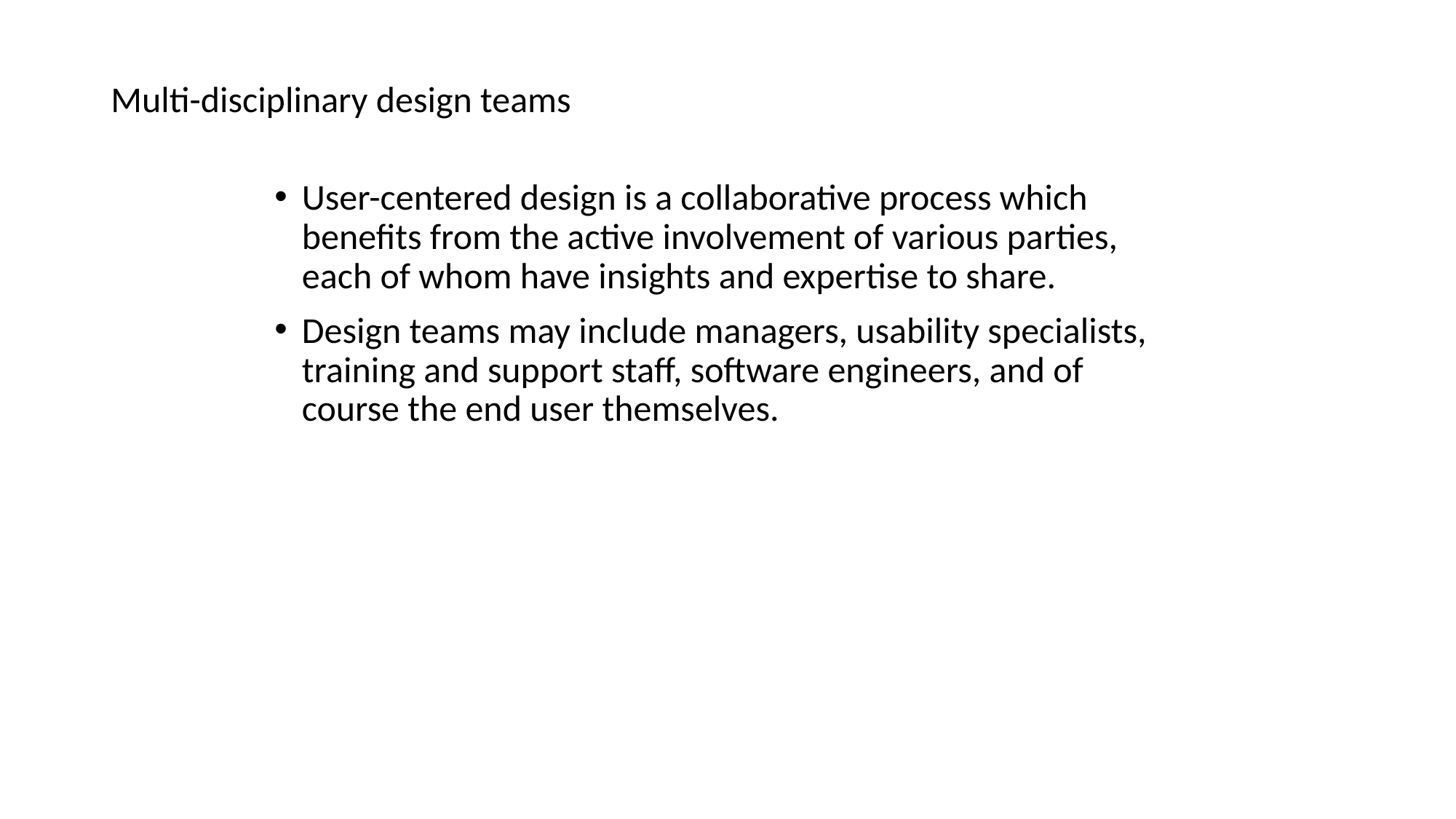

# Multi-disciplinary design teams
User-centered design is a collaborative process which benefits from the active involvement of various parties, each of whom have insights and expertise to share.
Design teams may include managers, usability specialists, training and support staff, software engineers, and of course the end user themselves.